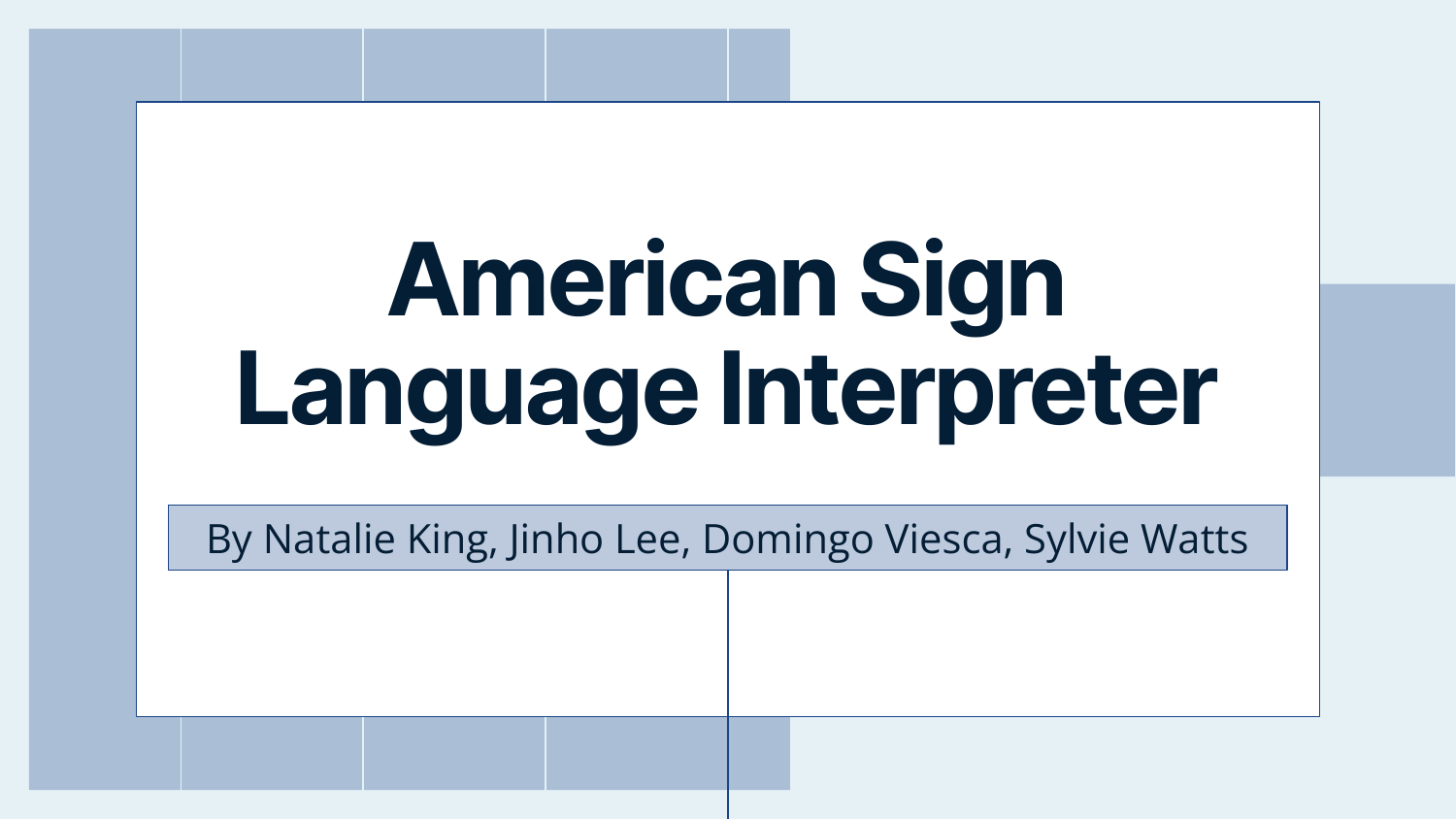

# American Sign Language Interpreter

By Natalie King, Jinho Lee, Domingo Viesca, Sylvie Watts